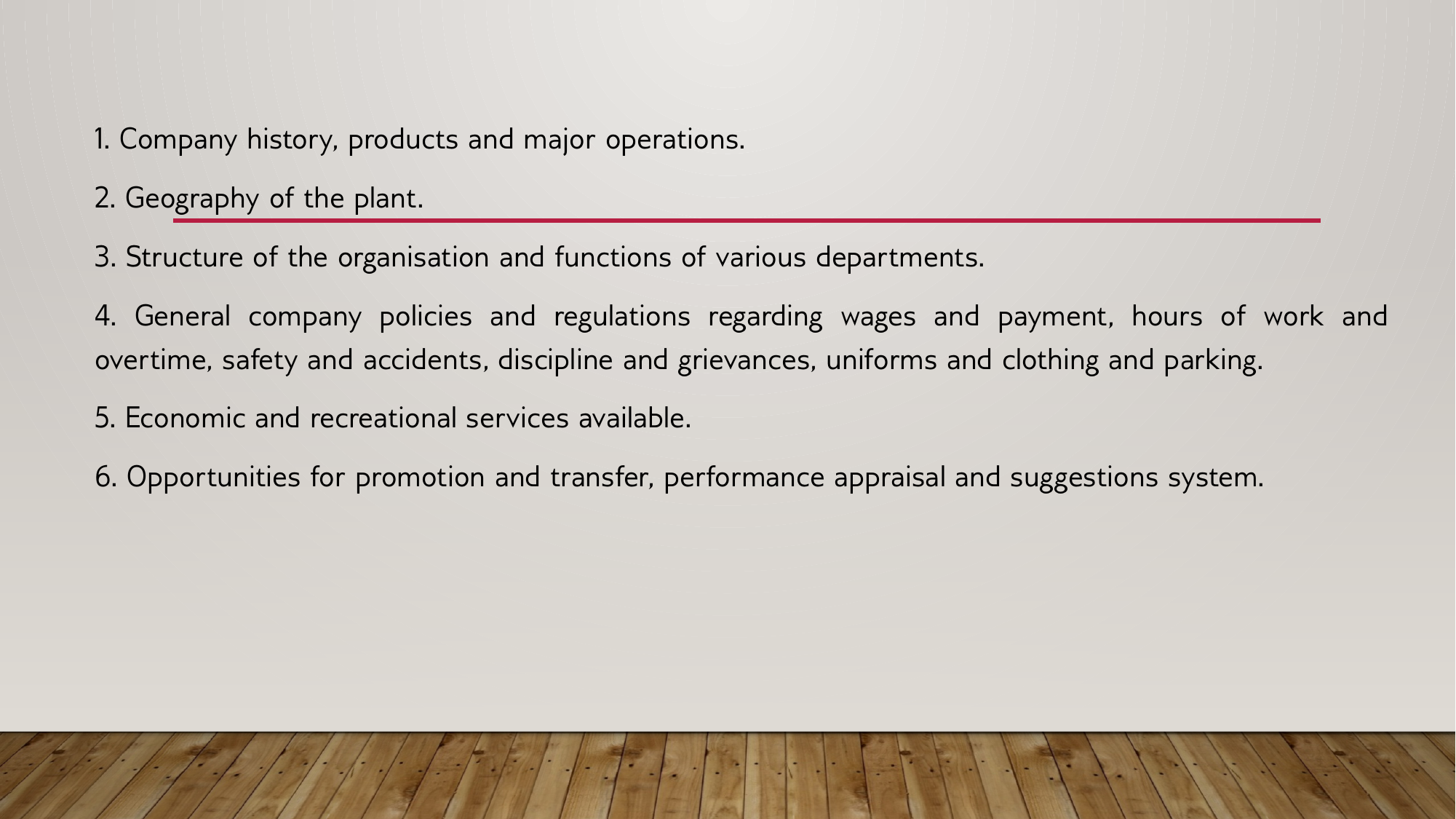

1. Company history, products and major operations.
2. Geography of the plant.
3. Structure of the organisation and functions of various departments.
4. General company policies and regulations regarding wages and payment, hours of work and overtime, safety and accidents, discipline and grievances, uniforms and clothing and parking.
5. Economic and recreational services available.
6. Opportunities for promotion and transfer, performance appraisal and suggestions system.